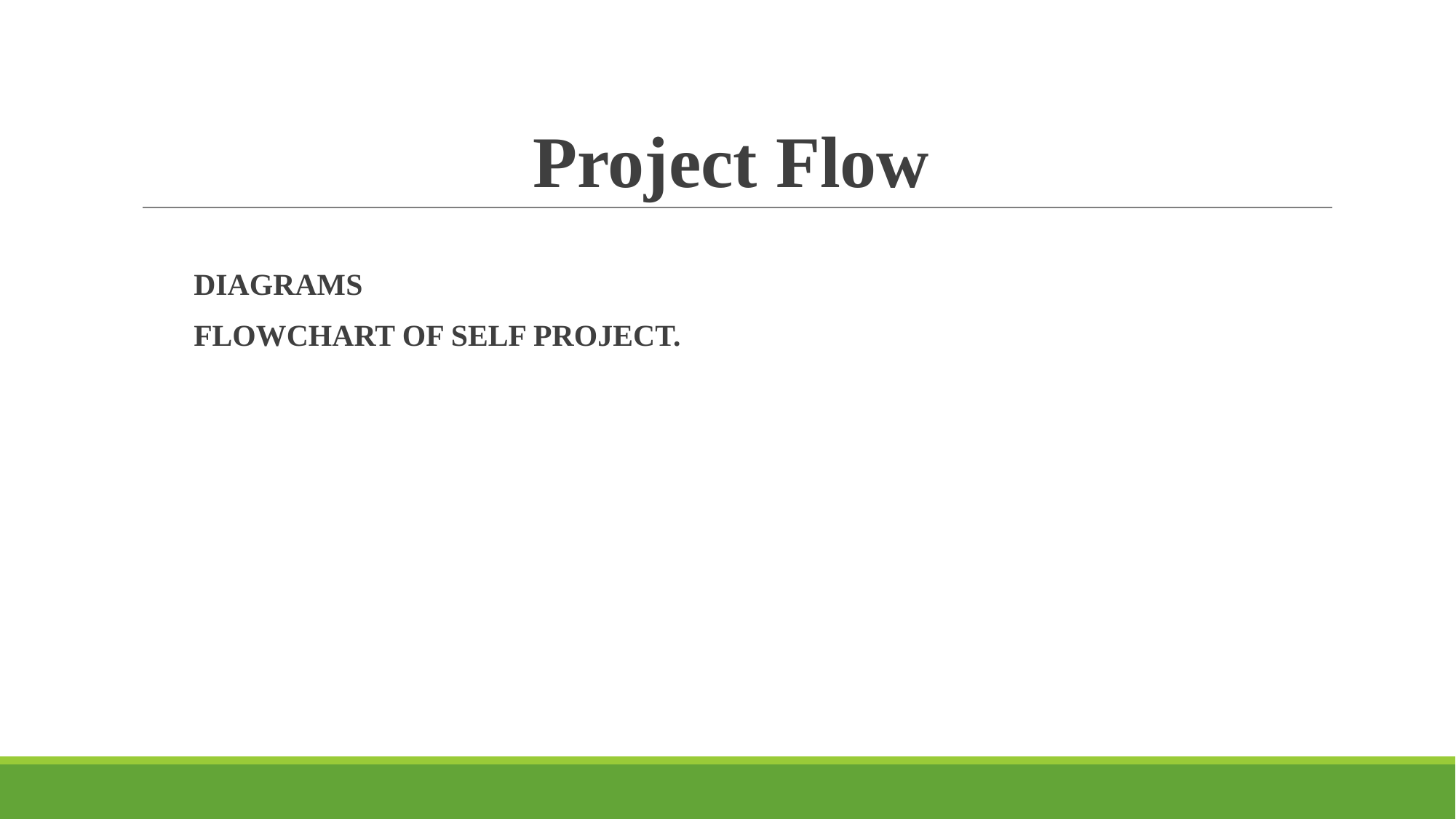

# Project Flow

DIAGRAMS
FLOWCHART OF SELF PROJECT.